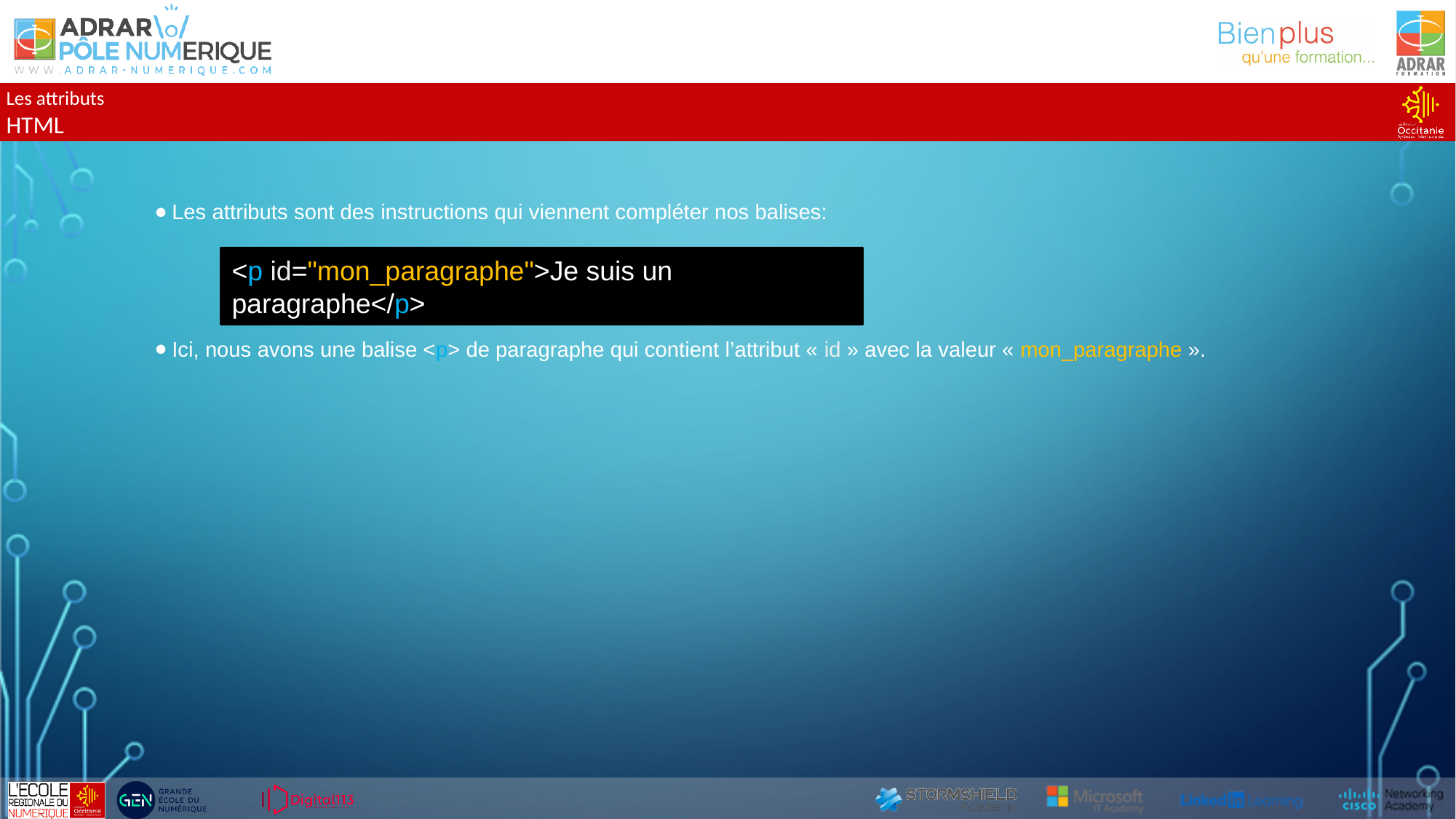

Les attributs
HTML
Les attributs sont des instructions qui viennent compléter nos balises:

Ici, nous avons une balise <p> de paragraphe qui contient l’attribut « id » avec la valeur « mon_paragraphe ».
<p id="mon_paragraphe">Je suis un paragraphe</p>